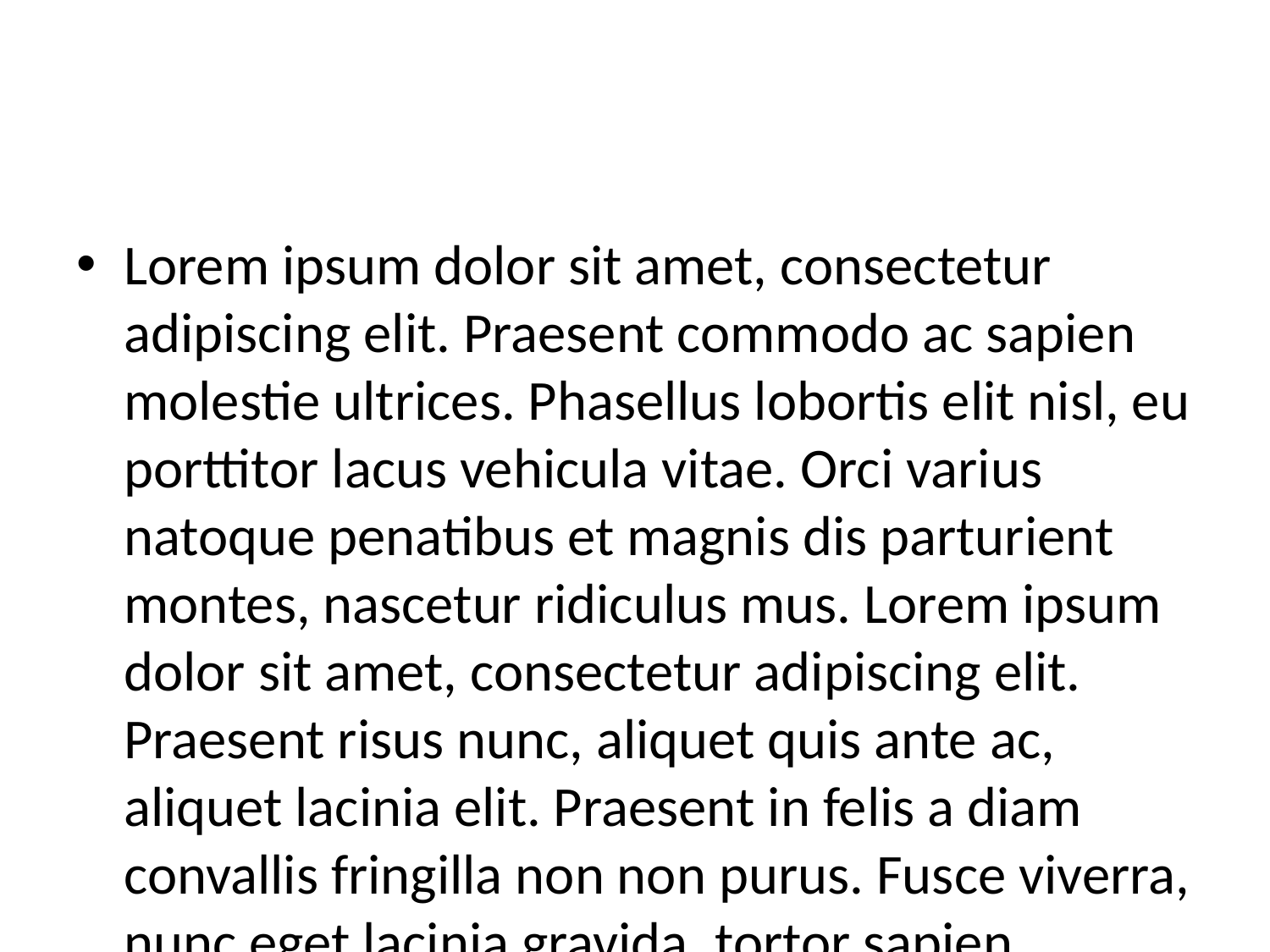

#
Lorem ipsum dolor sit amet, consectetur adipiscing elit. Praesent commodo ac sapien molestie ultrices. Phasellus lobortis elit nisl, eu porttitor lacus vehicula vitae. Orci varius natoque penatibus et magnis dis parturient montes, nascetur ridiculus mus. Lorem ipsum dolor sit amet, consectetur adipiscing elit. Praesent risus nunc, aliquet quis ante ac, aliquet lacinia elit. Praesent in felis a diam convallis fringilla non non purus. Fusce viverra, nunc eget lacinia gravida, tortor sapien malesuada dolor, at facilisis lectus quam ac lectus. Morbi dapibus vestibulum orci ut rhoncus. Curabitur sed ipsum sed nisi tincidunt vehicula. In ultrices arcu id neque tempor maximus. Aenean vel leo hendrerit, pellentesque justo eu, auctor felis. Etiam mollis enim vitae dui euismod, nec tincidunt urna vulputate. Nunc tempus tempor lacus vel sollicitudin. Morbi aliquam mauris dictum lorem ultrices, sit amet ornare magna dignissim.